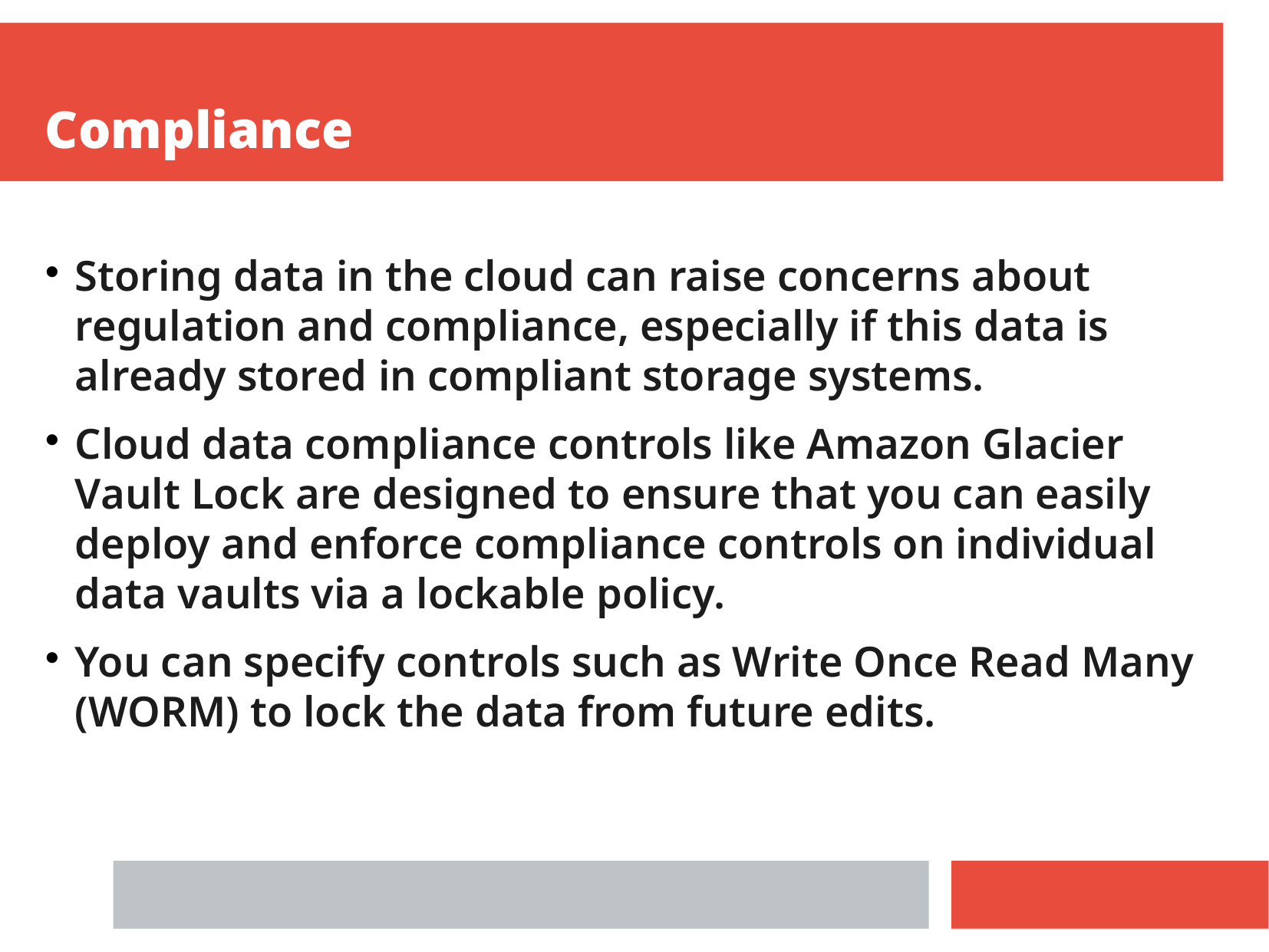

Compliance
Storing data in the cloud can raise concerns about regulation and compliance, especially if this data is already stored in compliant storage systems.
Cloud data compliance controls like Amazon Glacier Vault Lock are designed to ensure that you can easily deploy and enforce compliance controls on individual data vaults via a lockable policy.
You can specify controls such as Write Once Read Many (WORM) to lock the data from future edits.